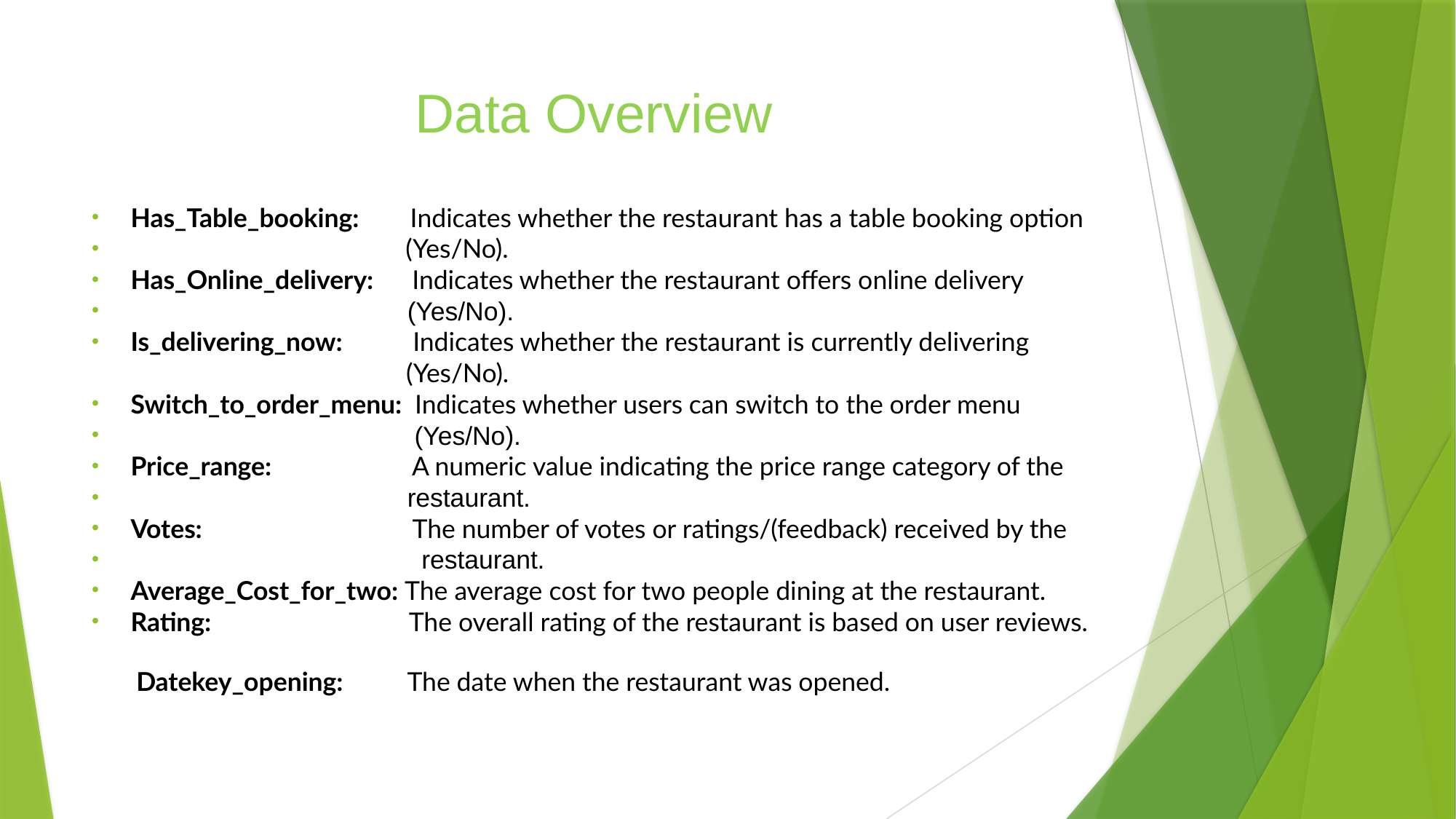

# Data Overview
Has_Table_booking:        Indicates whether the restaurant has a table booking option
                                          (Yes/No).
Has_Online_delivery:      Indicates whether the restaurant offers online delivery
                                       (Yes/No).
Is_delivering_now:           Indicates whether the restaurant is currently delivering
                                                (Yes/No).
Switch_to_order_menu:  Indicates whether users can switch to the order menu
                                        (Yes/No).
Price_range:                      A numeric value indicating the price range category of the
                                       restaurant.
Votes:                                 The number of votes or ratings/(feedback) received by the
                                         restaurant.
Average_Cost_for_two: The average cost for two people dining at the restaurant.
Rating:                               The overall rating of the restaurant is based on user reviews.
       Datekey_opening:          The date when the restaurant was opened.